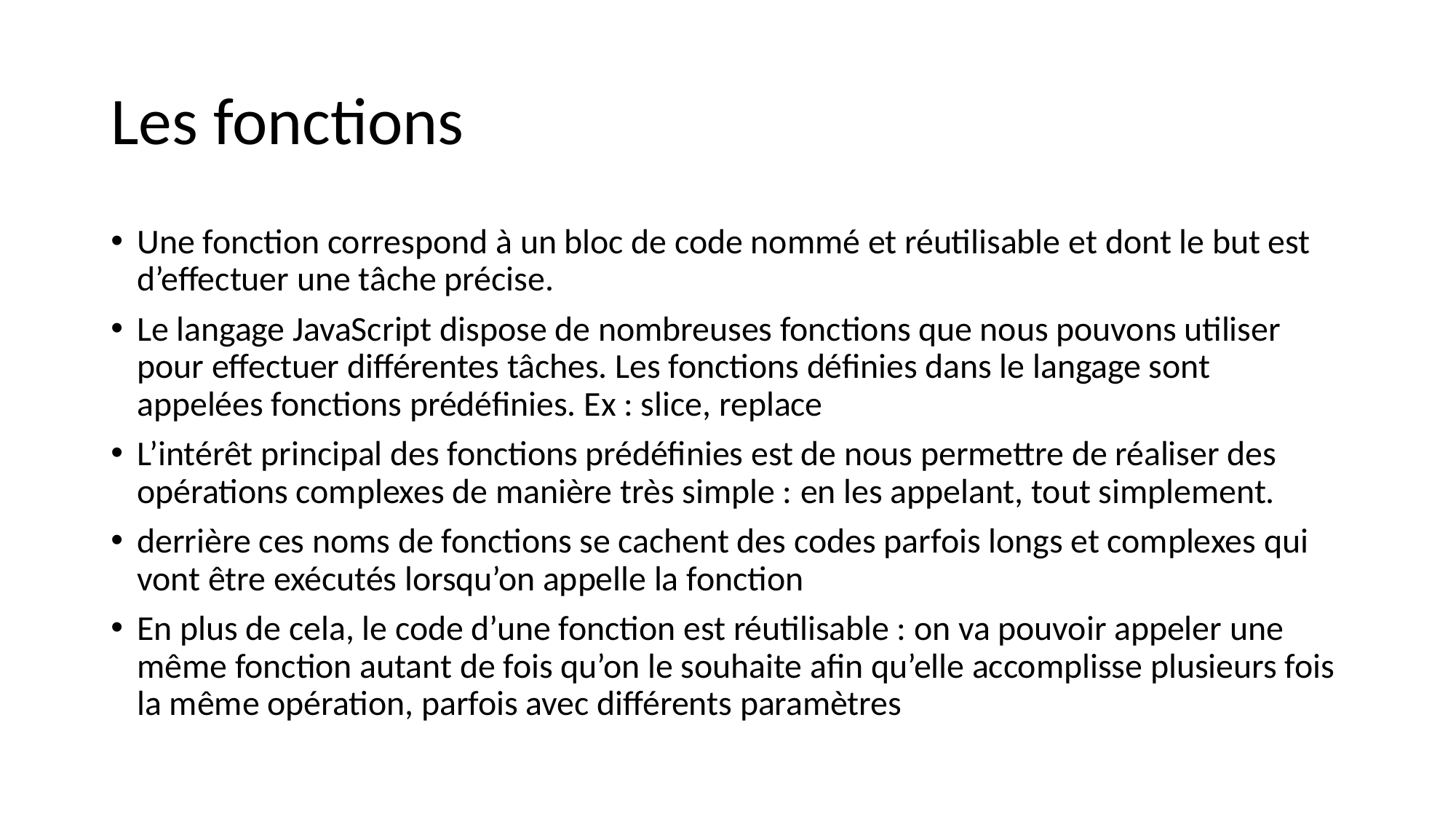

# Les fonctions
Une fonction correspond à un bloc de code nommé et réutilisable et dont le but est d’effectuer une tâche précise.
Le langage JavaScript dispose de nombreuses fonctions que nous pouvons utiliser pour effectuer différentes tâches. Les fonctions définies dans le langage sont appelées fonctions prédéfinies. Ex : slice, replace
L’intérêt principal des fonctions prédéfinies est de nous permettre de réaliser des opérations complexes de manière très simple : en les appelant, tout simplement.
derrière ces noms de fonctions se cachent des codes parfois longs et complexes qui vont être exécutés lorsqu’on appelle la fonction
En plus de cela, le code d’une fonction est réutilisable : on va pouvoir appeler une même fonction autant de fois qu’on le souhaite afin qu’elle accomplisse plusieurs fois la même opération, parfois avec différents paramètres